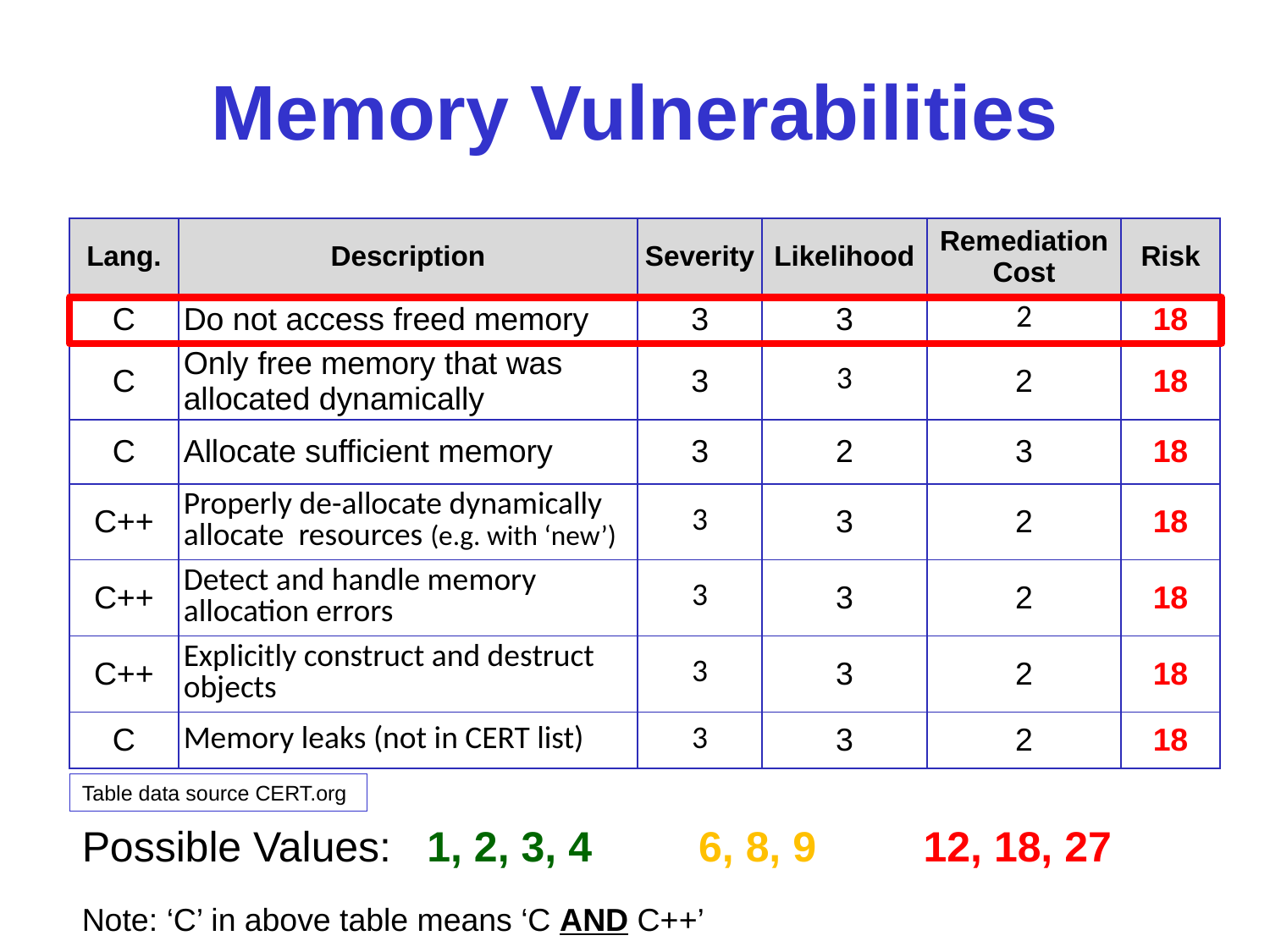

# Memory Vulnerabilities
| Lang. | Description | Severity | Likelihood | Remediation Cost | Risk |
| --- | --- | --- | --- | --- | --- |
| C | Do not access freed memory | 3 | 3 | 2 | 18 |
| C | Only free memory that was allocated dynamically | 3 | 3 | 2 | 18 |
| C | Allocate sufficient memory | 3 | 2 | 3 | 18 |
| C++ | Properly de-allocate dynamically allocate resources (e.g. with ‘new’) | 3 | 3 | 2 | 18 |
| C++ | Detect and handle memory allocation errors | 3 | 3 | 2 | 18 |
| C++ | Explicitly construct and destruct objects | 3 | 3 | 2 | 18 |
| C | Memory leaks (not in CERT list) | 3 | 3 | 2 | 18 |

Table data source CERT.org
Possible Values:   1, 2, 3, 4         6, 8, 9         12, 18, 27

Note: ‘C’ in above table means ‘C AND C++’